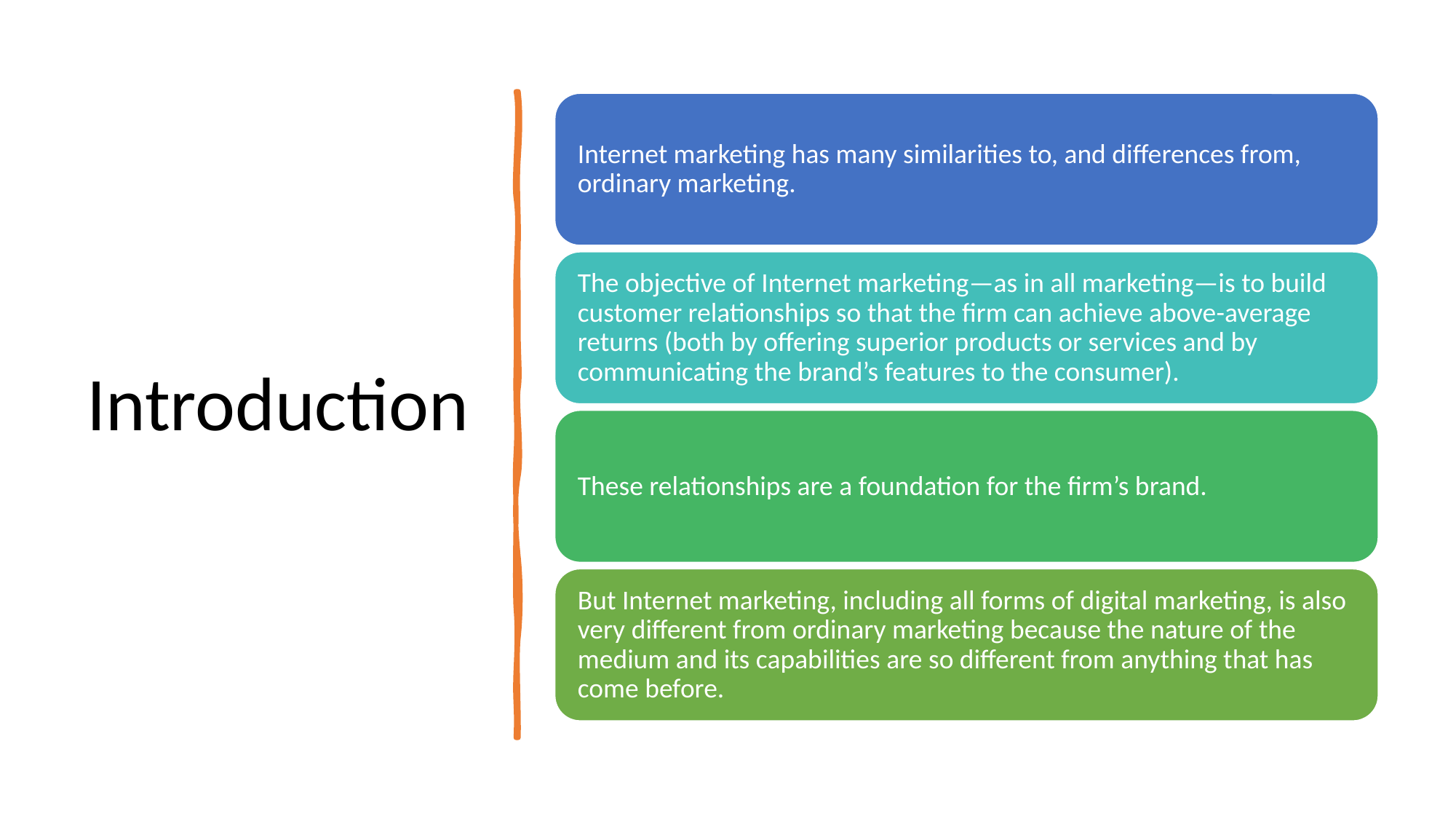

Internet marketing has many similarities to, and differences from, ordinary marketing.
The objective of Internet marketing—as in all marketing—is to build customer relationships so that the firm can achieve above-average returns (both by offering superior products or services and by communicating the brand’s features to the consumer).
These relationships are a foundation for the firm’s brand.
But Internet marketing, including all forms of digital marketing, is also very different from ordinary marketing because the nature of the medium and its capabilities are so different from anything that has come before.
# Introduction